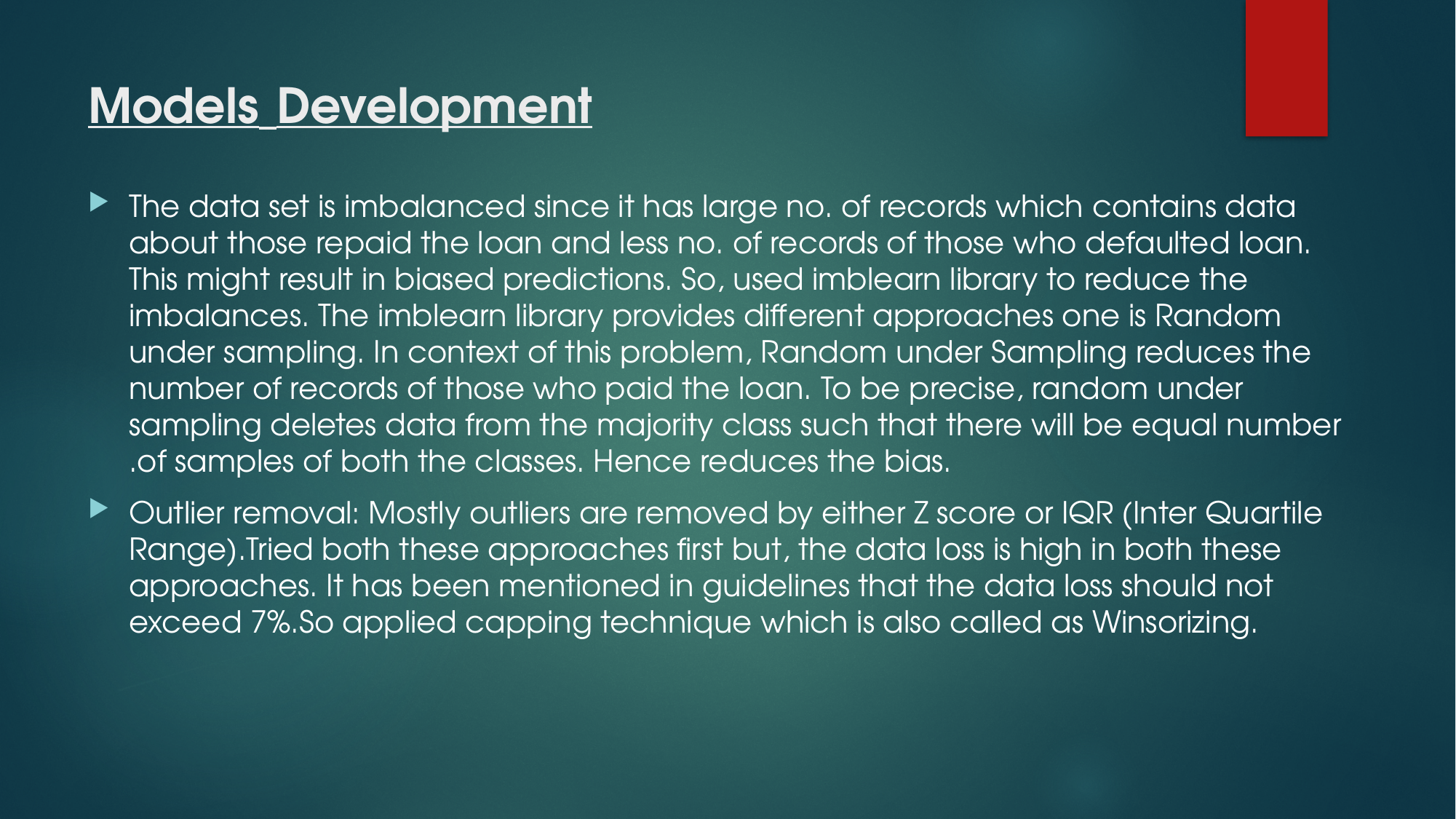

# Models Development
The data set is imbalanced since it has large no. of records which contains data about those repaid the loan and less no. of records of those who defaulted loan. This might result in biased predictions. So, used imblearn library to reduce the imbalances. The imblearn library provides different approaches one is Random under sampling. In context of this problem, Random under Sampling reduces the number of records of those who paid the loan. To be precise, random under sampling deletes data from the majority class such that there will be equal number .of samples of both the classes. Hence reduces the bias.
Outlier removal: Mostly outliers are removed by either Z score or IQR (Inter Quartile Range).Tried both these approaches first but, the data loss is high in both these approaches. It has been mentioned in guidelines that the data loss should not exceed 7%.So applied capping technique which is also called as Winsorizing.